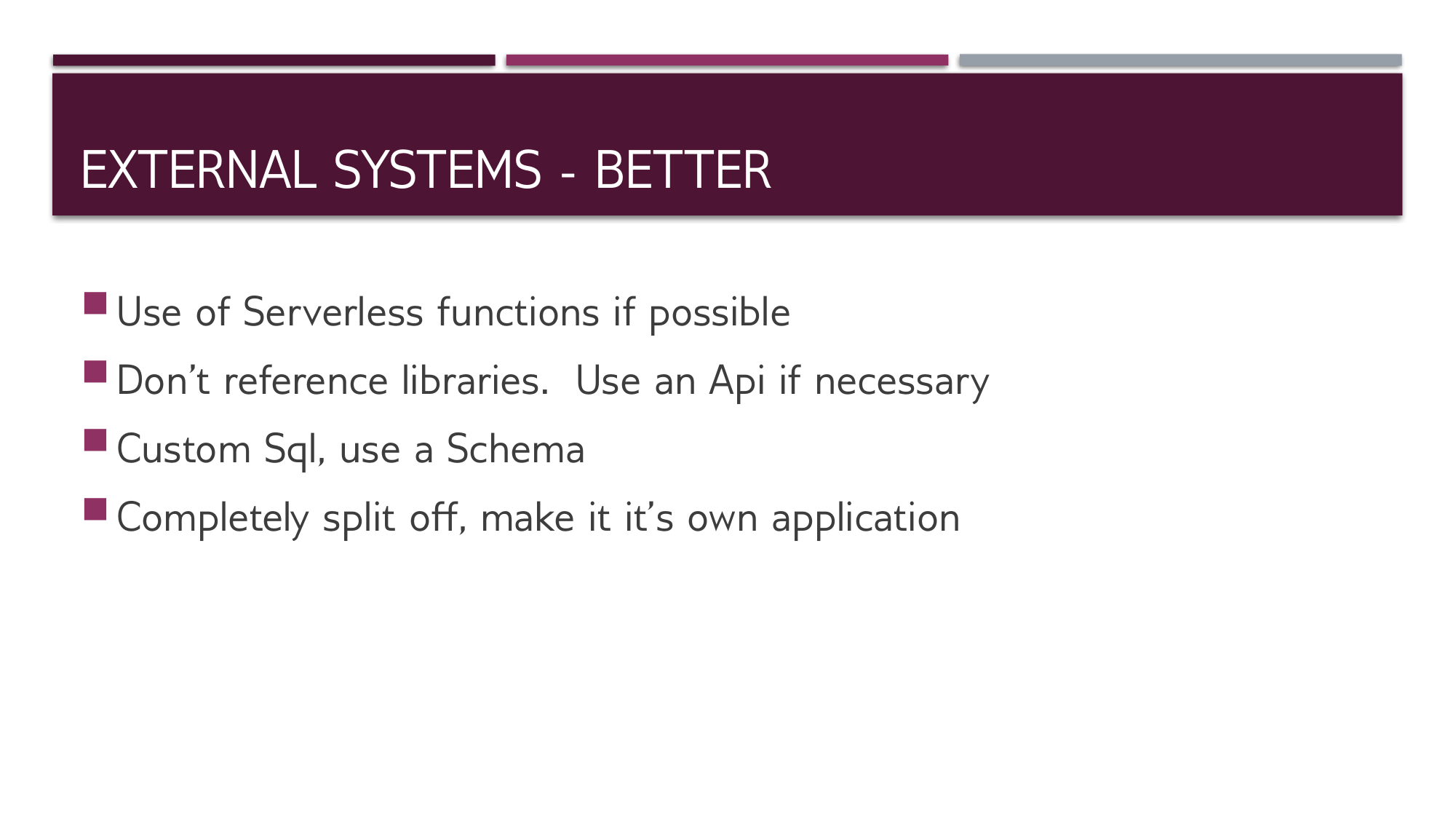

# External Systems - Better
Use of Serverless functions if possible
Don’t reference libraries.  Use an Api if necessary
Custom Sql, use a Schema
Completely split off, make it it’s own application